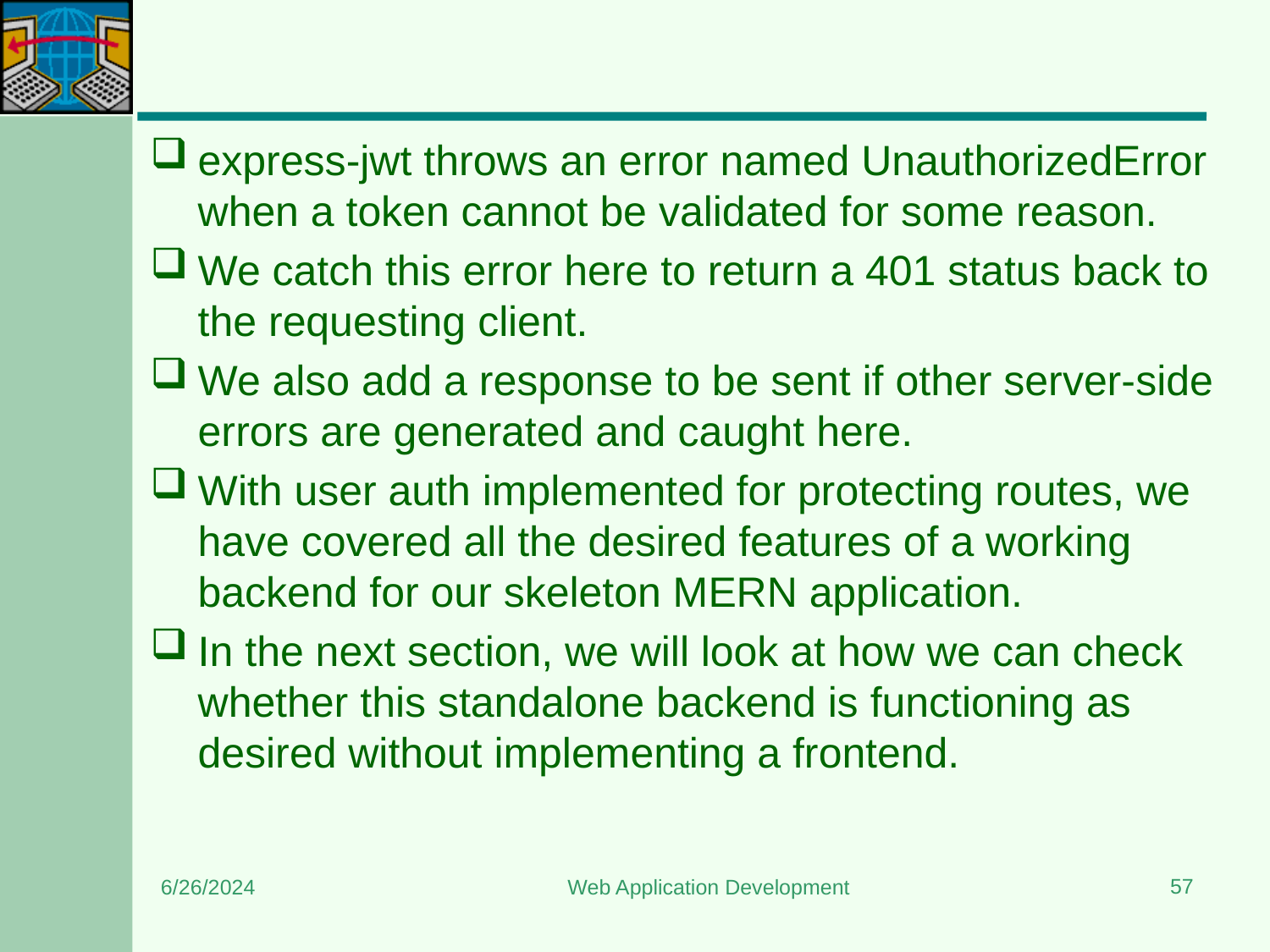

#
express-jwt throws an error named UnauthorizedError when a token cannot be validated for some reason.
We catch this error here to return a 401 status back to the requesting client.
We also add a response to be sent if other server-side errors are generated and caught here.
With user auth implemented for protecting routes, we have covered all the desired features of a working backend for our skeleton MERN application.
In the next section, we will look at how we can check whether this standalone backend is functioning as desired without implementing a frontend.
57
6/26/2024
Web Application Development